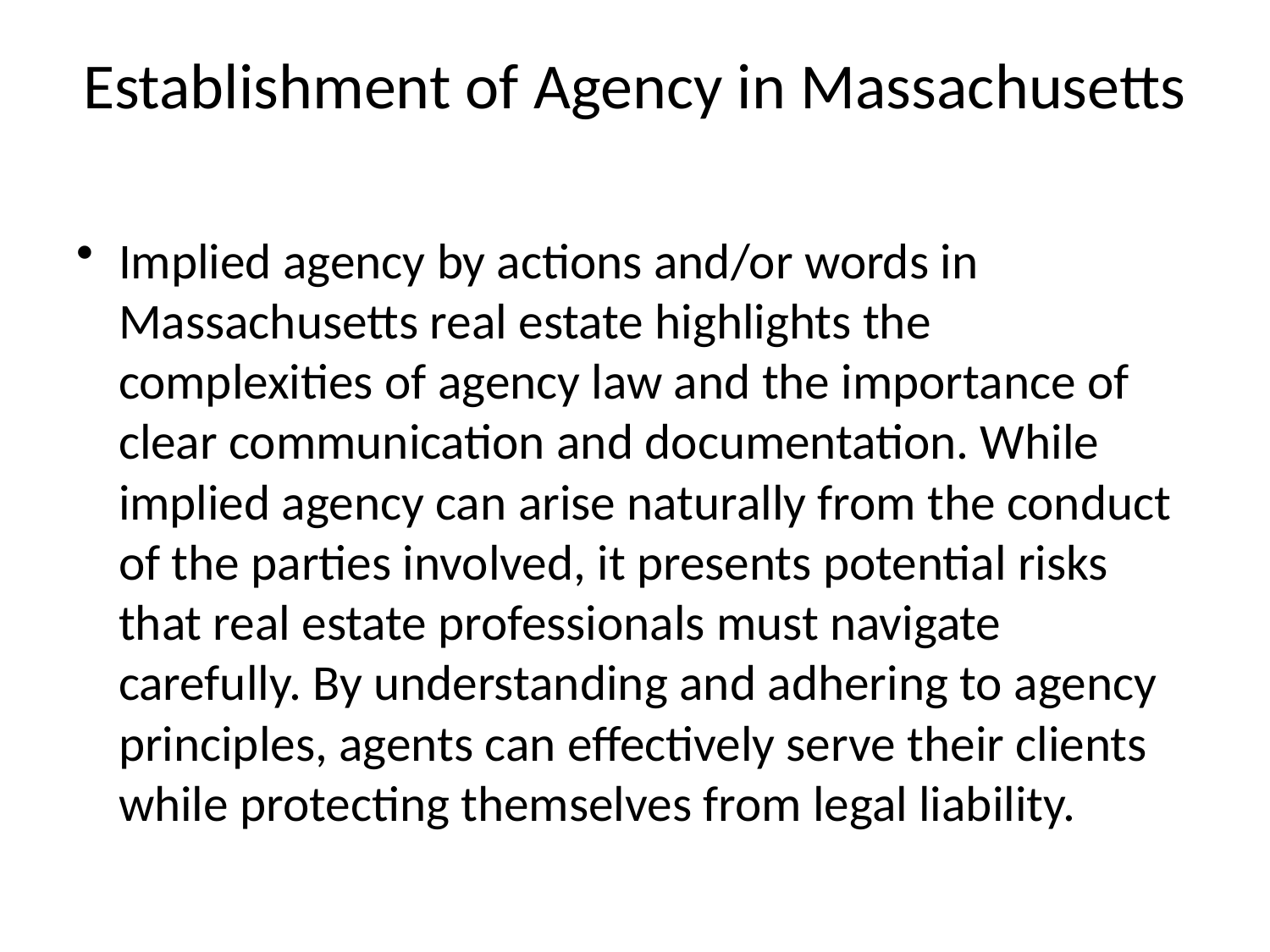

# Establishment of Agency in Massachusetts

Implied agency by actions and/or words in Massachusetts real estate highlights the complexities of agency law and the importance of clear communication and documentation. While implied agency can arise naturally from the conduct of the parties involved, it presents potential risks that real estate professionals must navigate carefully. By understanding and adhering to agency principles, agents can effectively serve their clients while protecting themselves from legal liability.